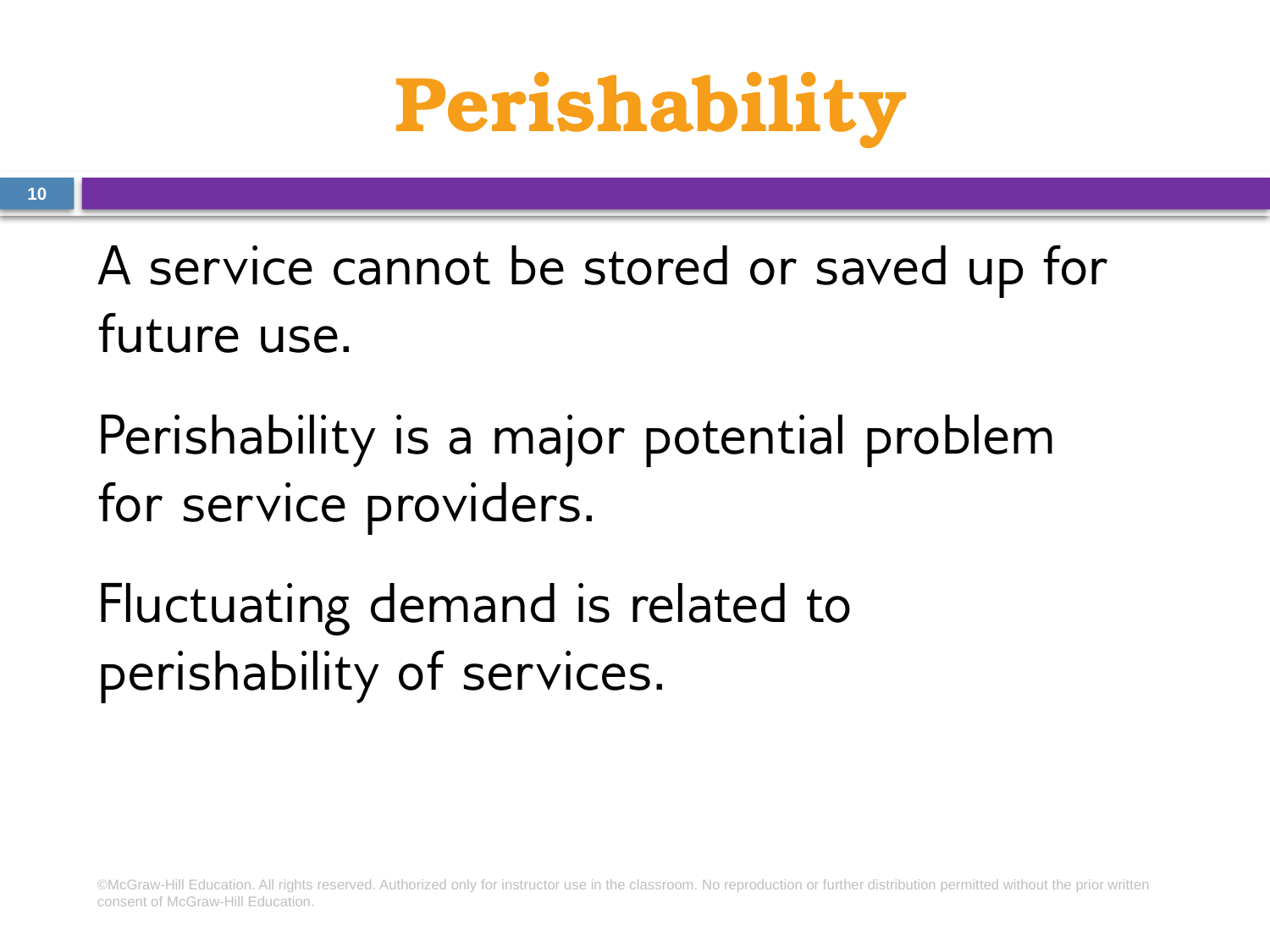

# Perishability
10
A service cannot be stored or saved up for future use.
Perishability is a major potential problem for service providers.
Fluctuating demand is related to perishability of services.
©McGraw-Hill Education. All rights reserved. Authorized only for instructor use in the classroom. No reproduction or further distribution permitted without the prior written consent of McGraw-Hill Education.